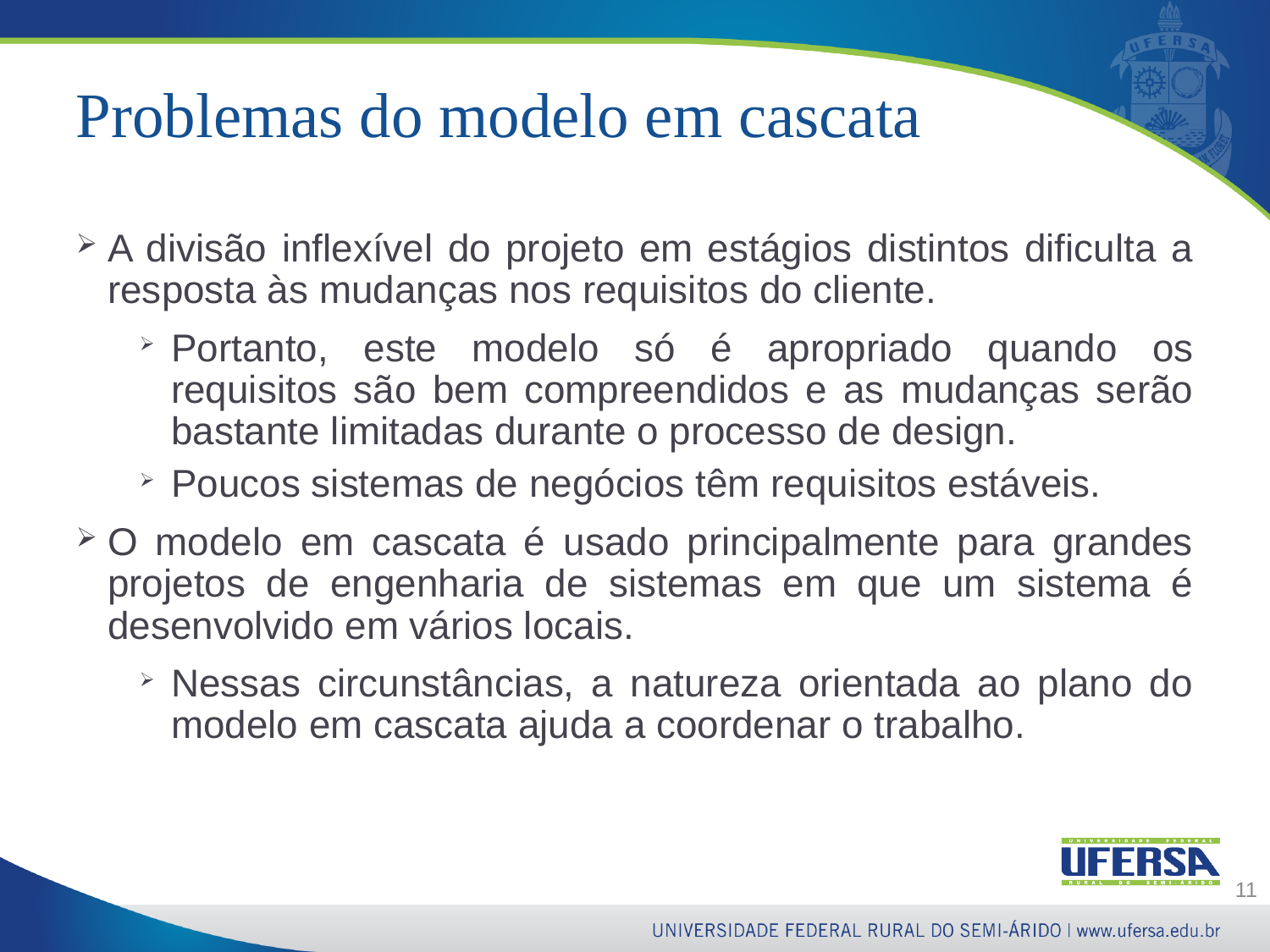

# Problemas do modelo em cascata
A divisão inflexível do projeto em estágios distintos dificulta a resposta às mudanças nos requisitos do cliente.
Portanto, este modelo só é apropriado quando os requisitos são bem compreendidos e as mudanças serão bastante limitadas durante o processo de design.
Poucos sistemas de negócios têm requisitos estáveis.
O modelo em cascata é usado principalmente para grandes projetos de engenharia de sistemas em que um sistema é desenvolvido em vários locais.
Nessas circunstâncias, a natureza orientada ao plano do modelo em cascata ajuda a coordenar o trabalho.
11